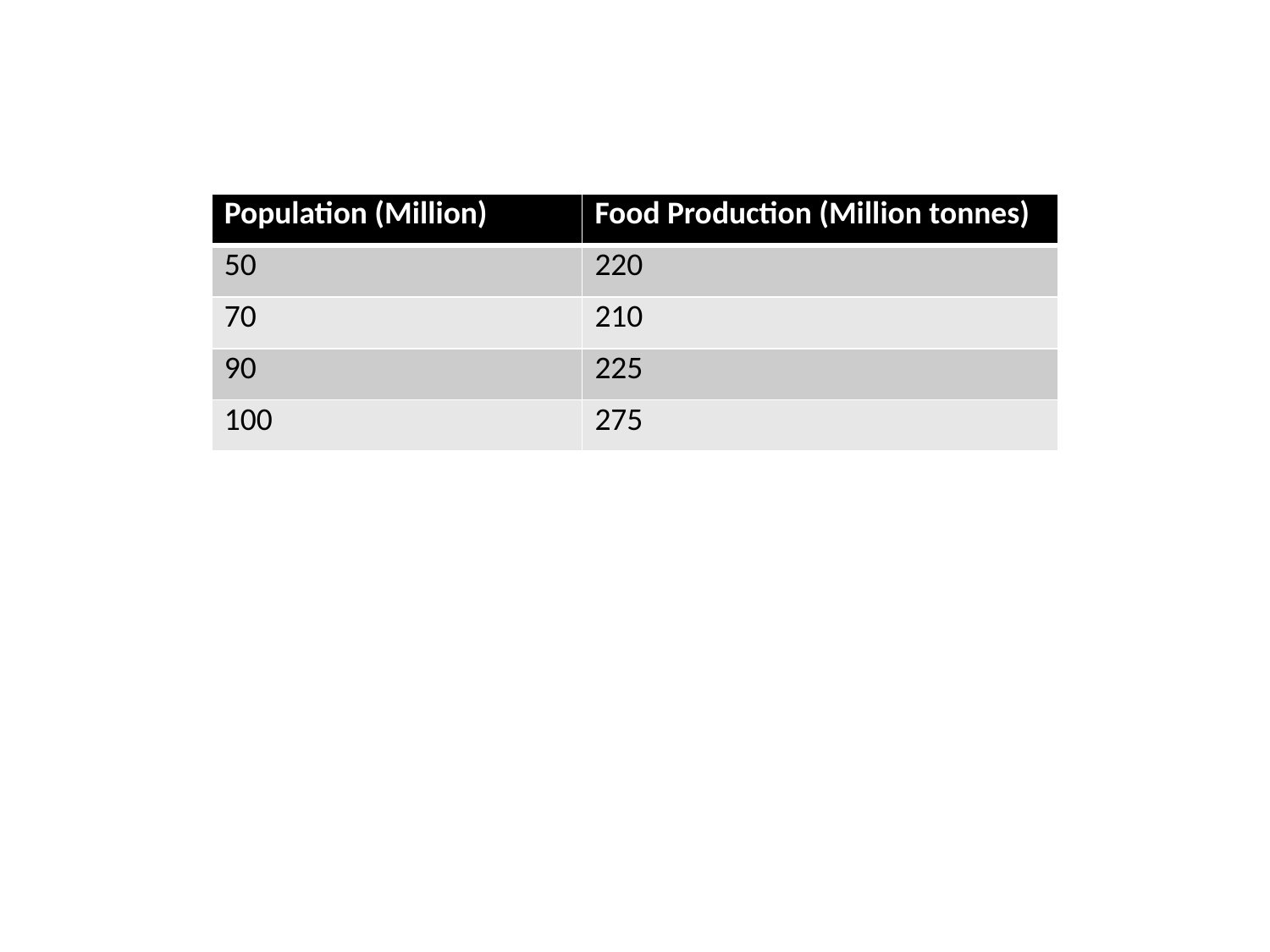

| Population (Million) | Food Production (Million tonnes) |
| --- | --- |
| 50 | 220 |
| 70 | 210 |
| 90 | 225 |
| 100 | 275 |